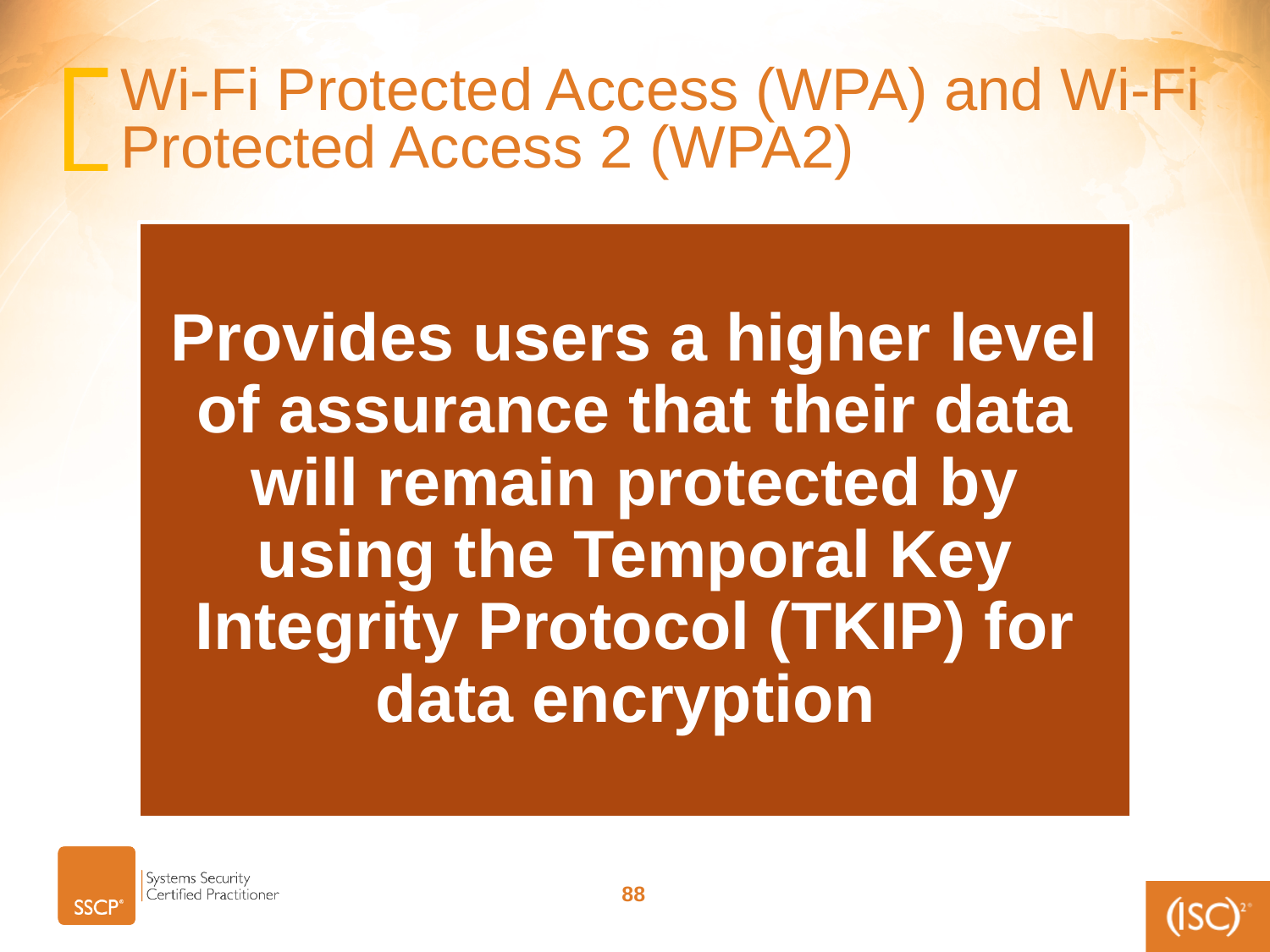

# Wi-Fi Protected Access (WPA) and Wi-Fi Protected Access 2 (WPA2)
Provides users a higher level of assurance that their data will remain protected by using the Temporal Key Integrity Protocol (TKIP) for data encryption